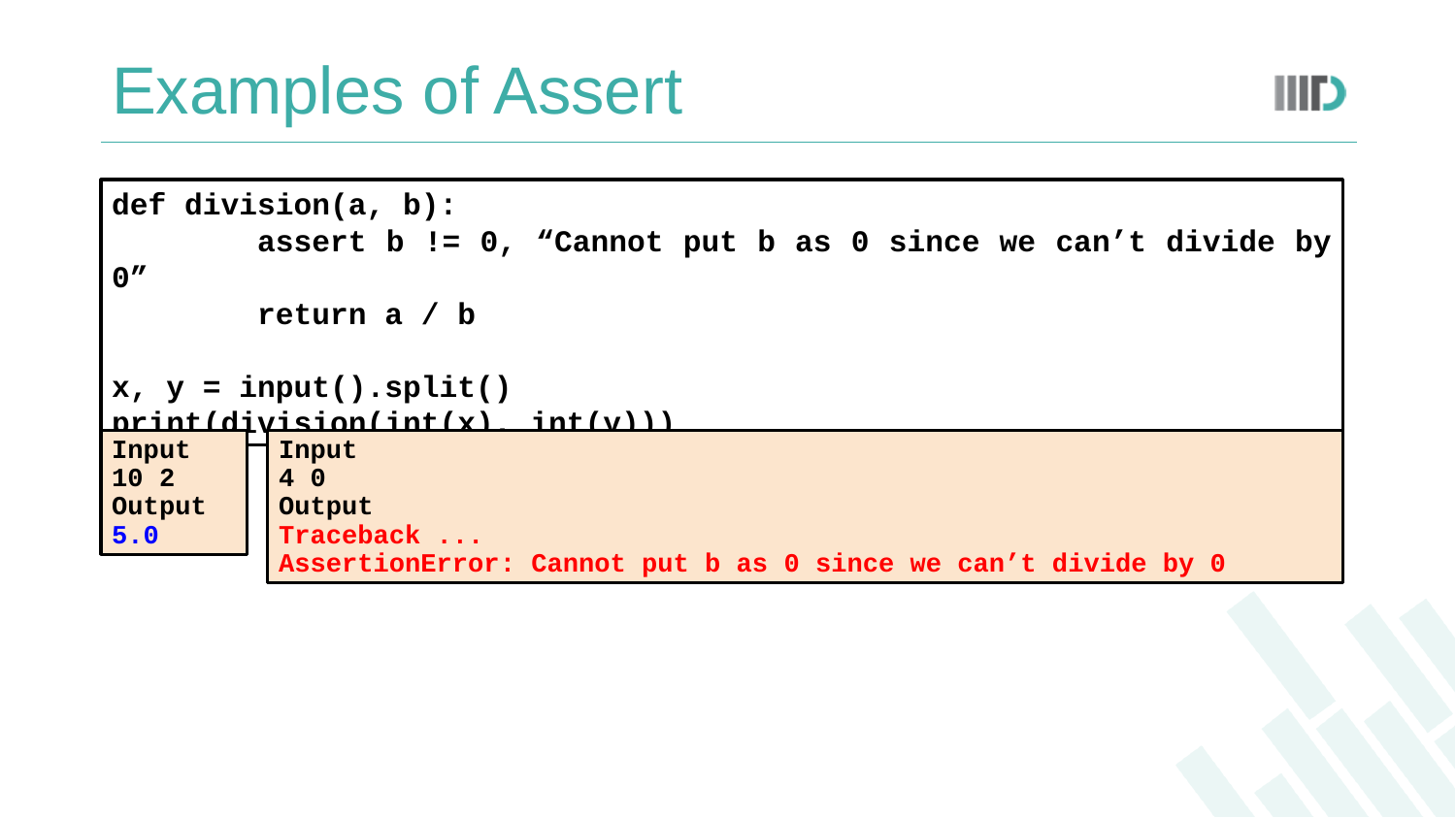

# Examples of Assert
def division(a, b):
	assert b != 0, “Cannot put b as 0 since we can’t divide by 0”
	return a / b
x, y = input().split()
print(division(int(x), int(y)))
Input
10 2
Output
5.0
Input
4 0
Output
Traceback ...
AssertionError: Cannot put b as 0 since we can’t divide by 0